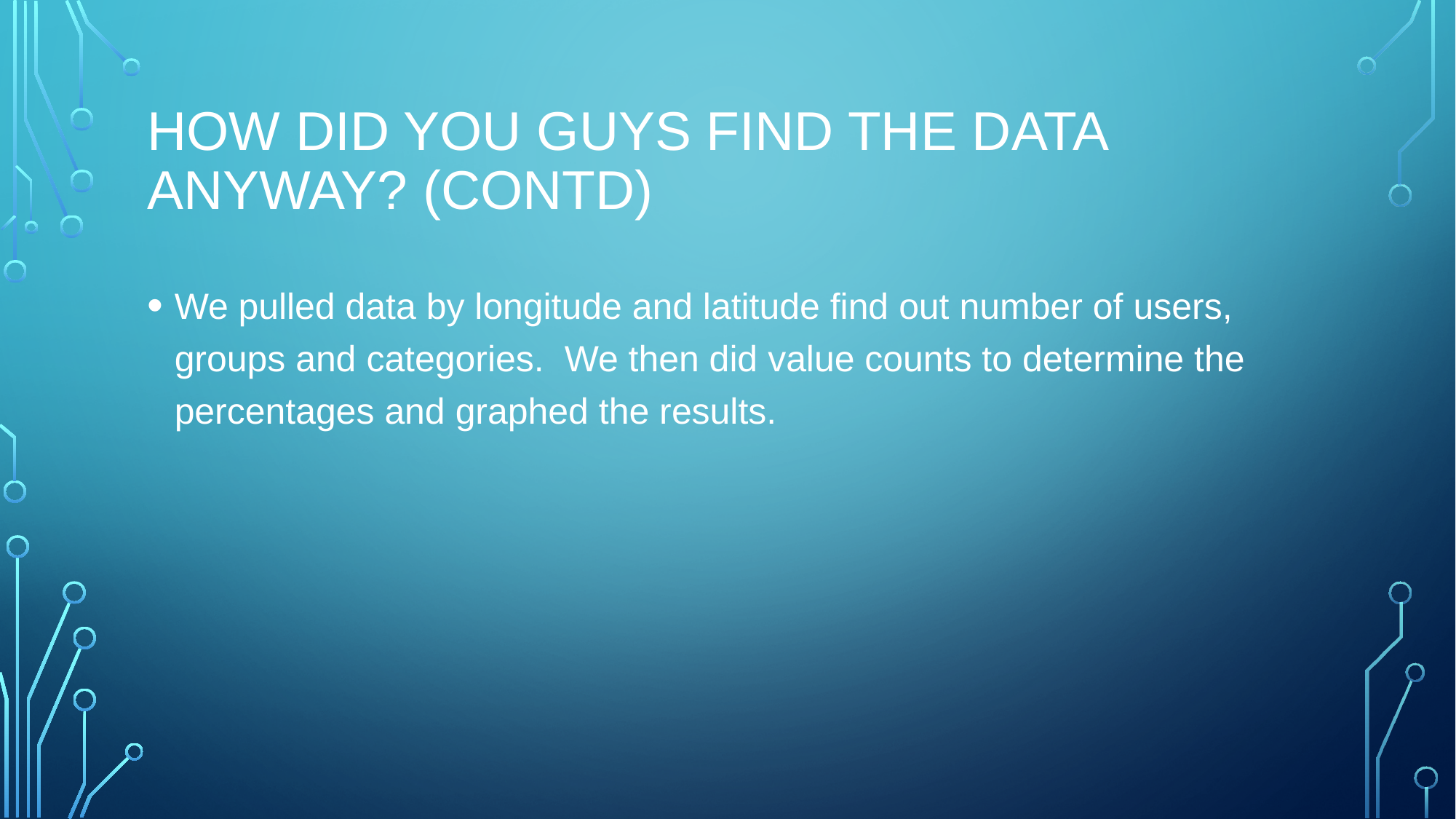

# How did you guys find the data anyway? (contd)
We pulled data by longitude and latitude find out number of users, groups and categories.  We then did value counts to determine the percentages and graphed the results.